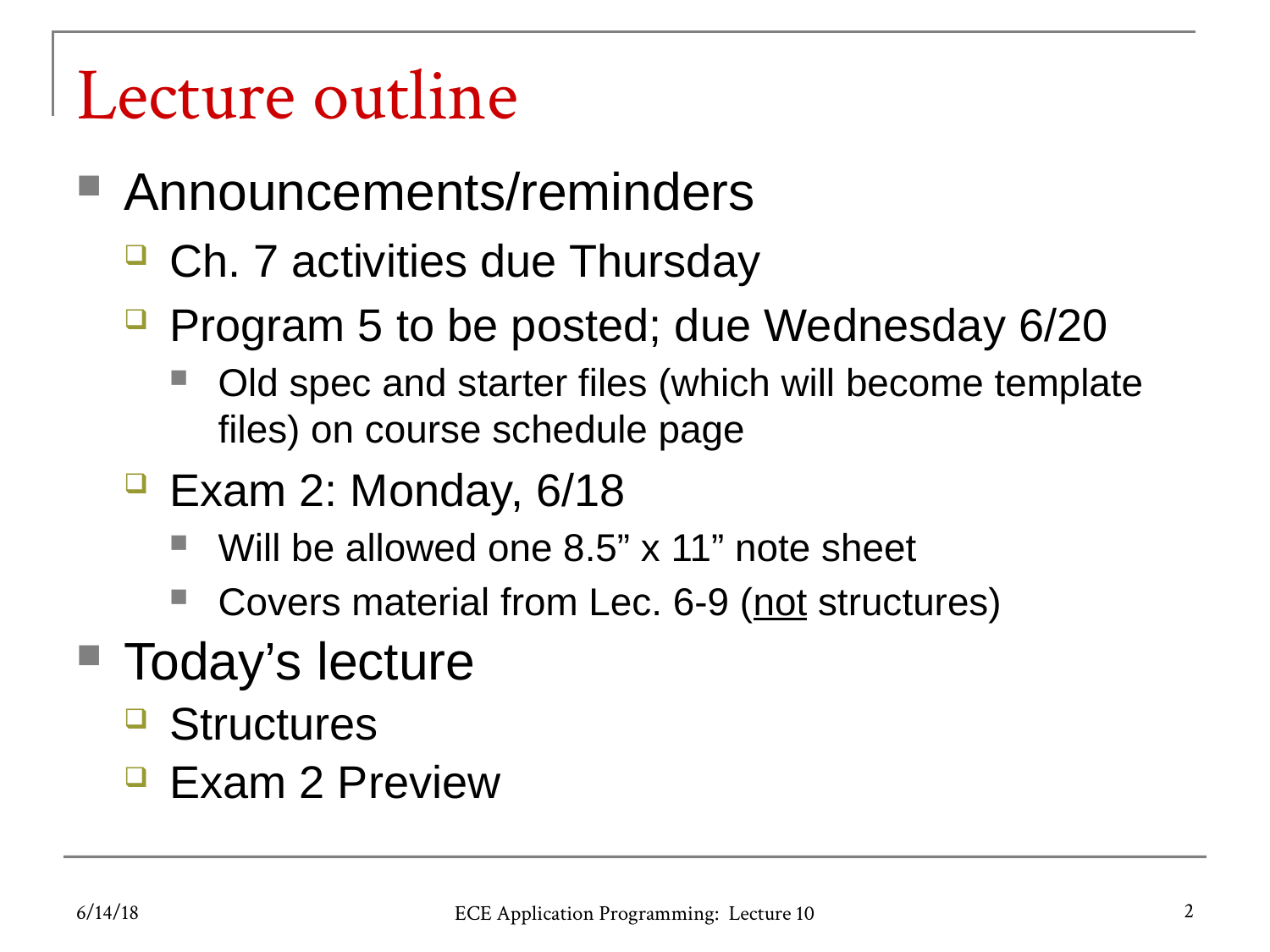

# Lecture outline
Announcements/reminders
Ch. 7 activities due Thursday
Program 5 to be posted; due Wednesday 6/20
Old spec and starter files (which will become template files) on course schedule page
Exam 2: Monday, 6/18
Will be allowed one 8.5” x 11” note sheet
Covers material from Lec. 6-9 (not structures)
Today’s lecture
Structures
Exam 2 Preview
6/14/18
2
ECE Application Programming:  Lecture 10